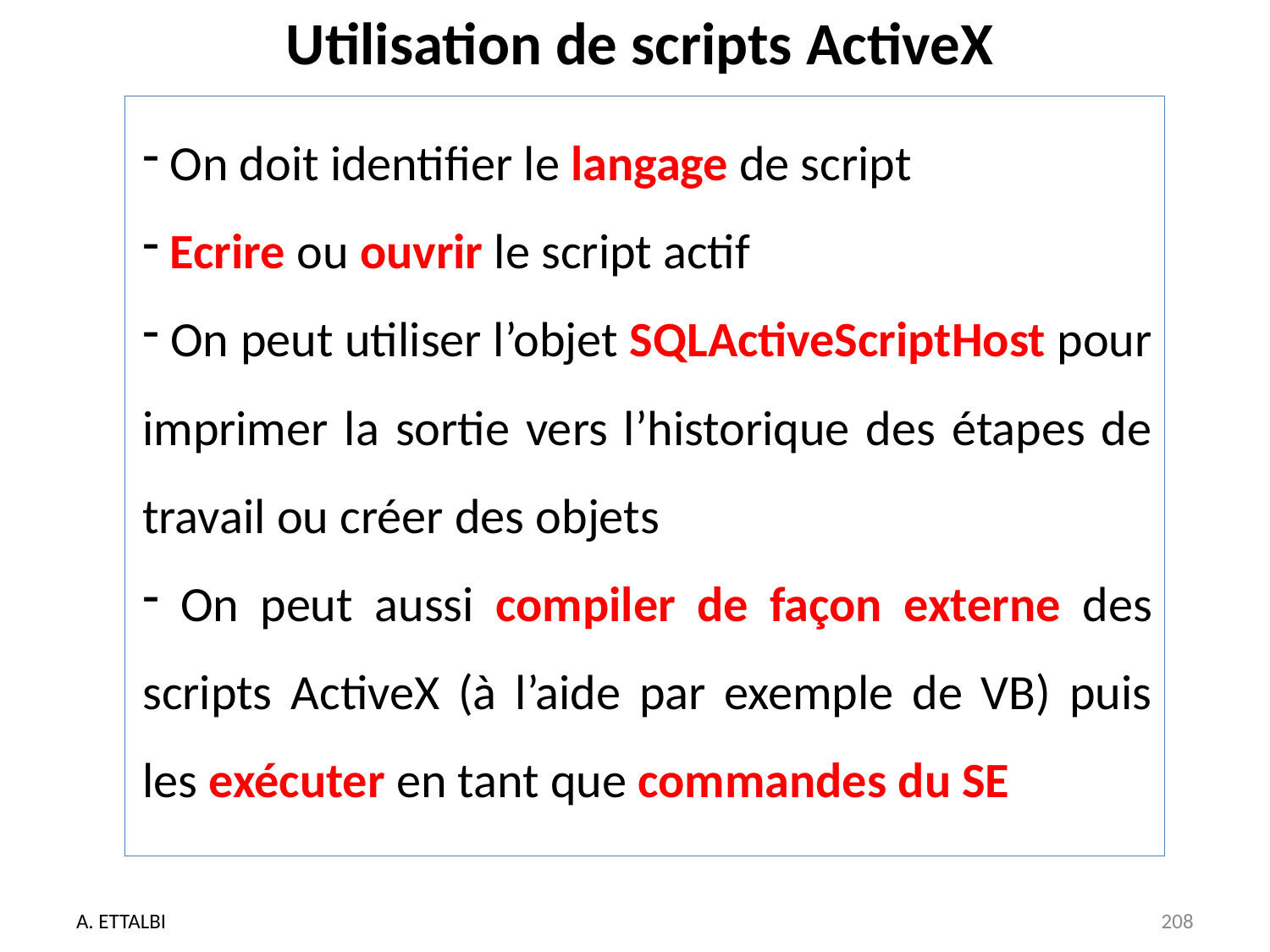

# Utilisation de scripts ActiveX
 On doit identifier le langage de script
 Ecrire ou ouvrir le script actif
 On peut utiliser l’objet SQLActiveScriptHost pour imprimer la sortie vers l’historique des étapes de travail ou créer des objets
 On peut aussi compiler de façon externe des scripts ActiveX (à l’aide par exemple de VB) puis les exécuter en tant que commandes du SE
A. ETTALBI
208